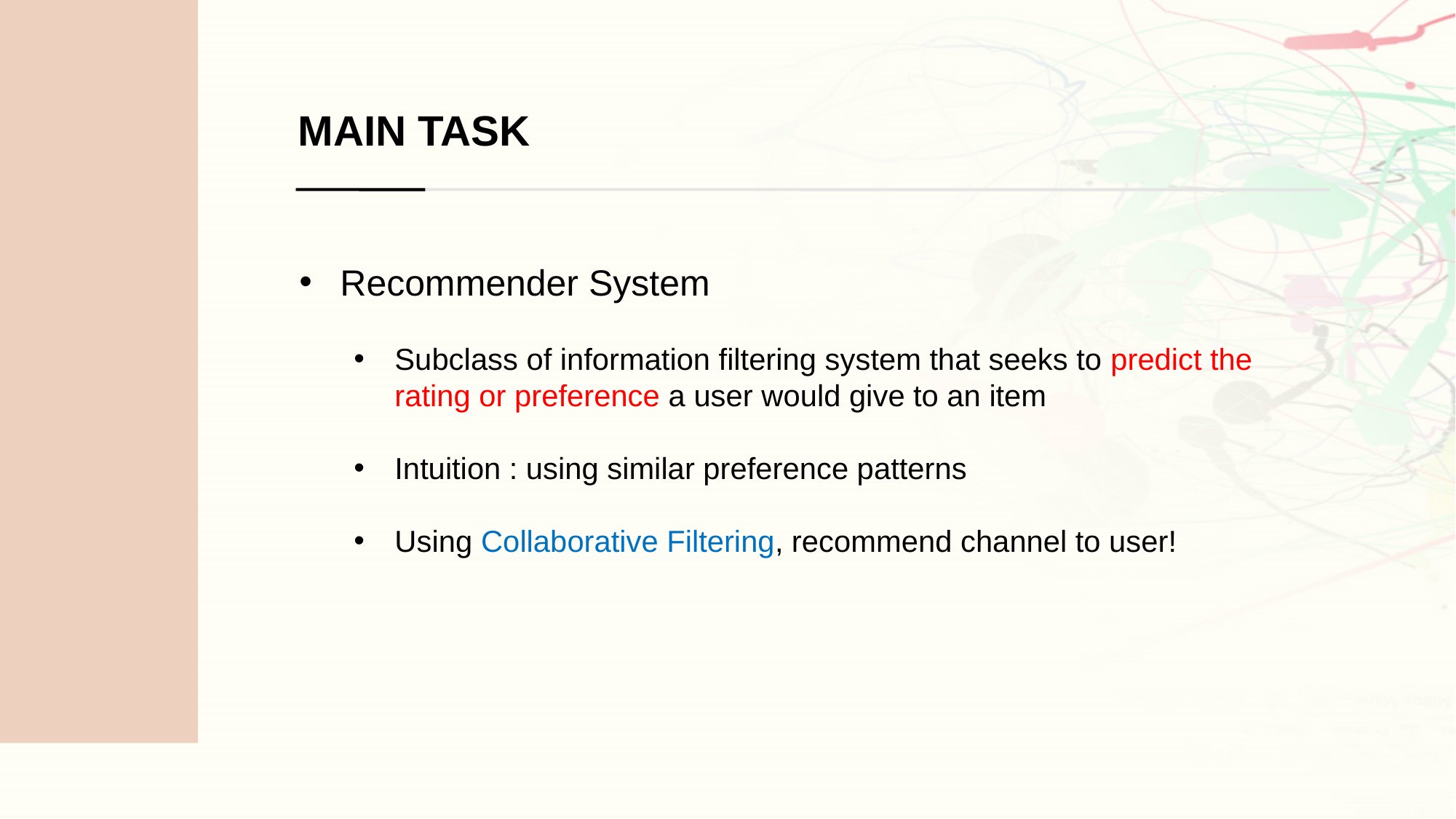

MAIN TASK

Recommender System

Subclass of information filtering system that seeks to predict the rating or preference a user would give to an item

Intuition : using similar preference patterns

Using Collaborative Filtering, recommend channel to user!